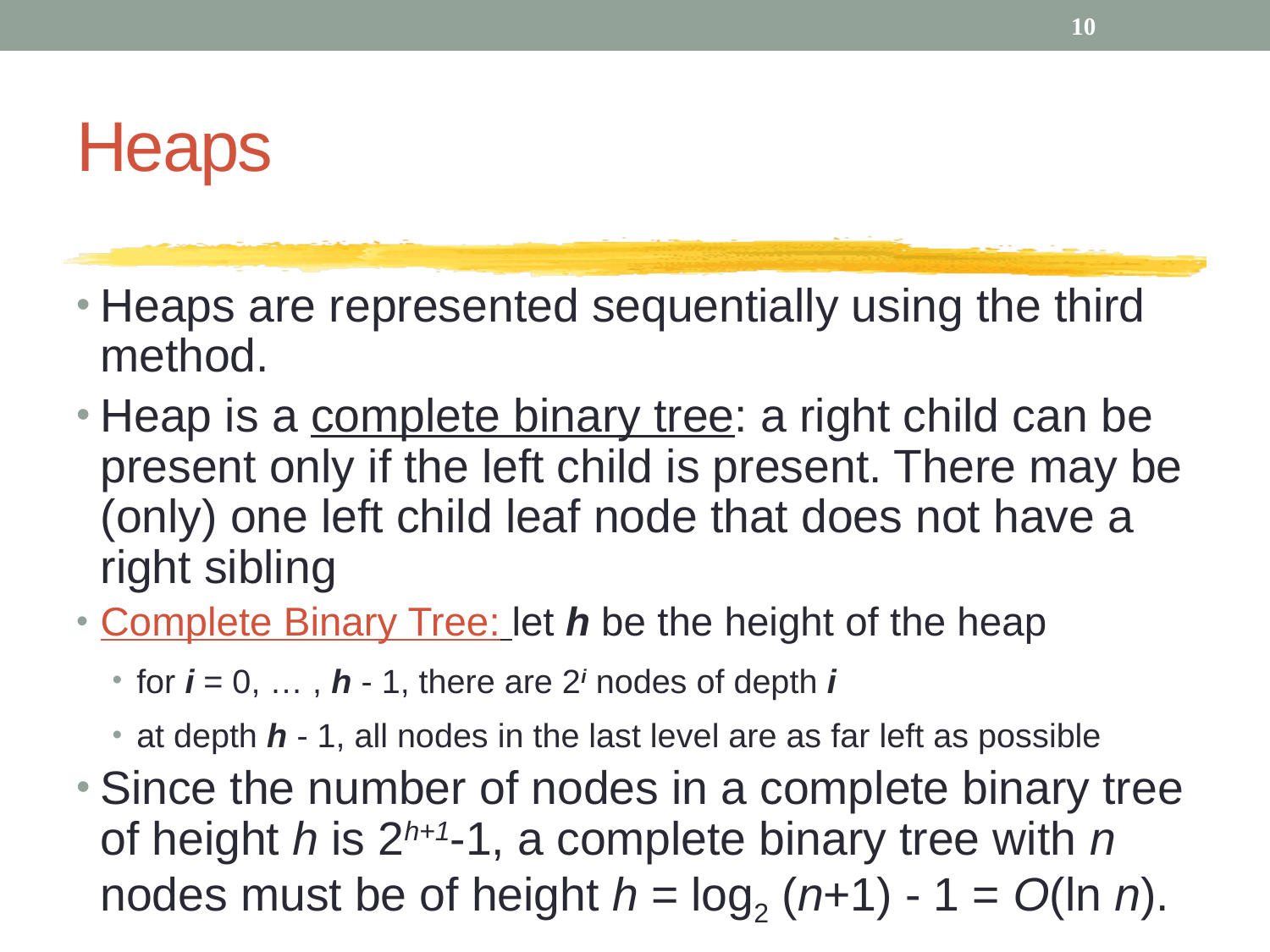

10
# Heaps
Heaps are represented sequentially using the third method.
Heap is a complete binary tree: a right child can be present only if the left child is present. There may be (only) one left child leaf node that does not have a right sibling
Complete Binary Tree: let h be the height of the heap
for i = 0, … , h - 1, there are 2i nodes of depth i
at depth h - 1, all nodes in the last level are as far left as possible
Since the number of nodes in a complete binary tree of height h is 2h+1-1, a complete binary tree with n nodes must be of height h = log2 (n+1) - 1 = O(ln n).